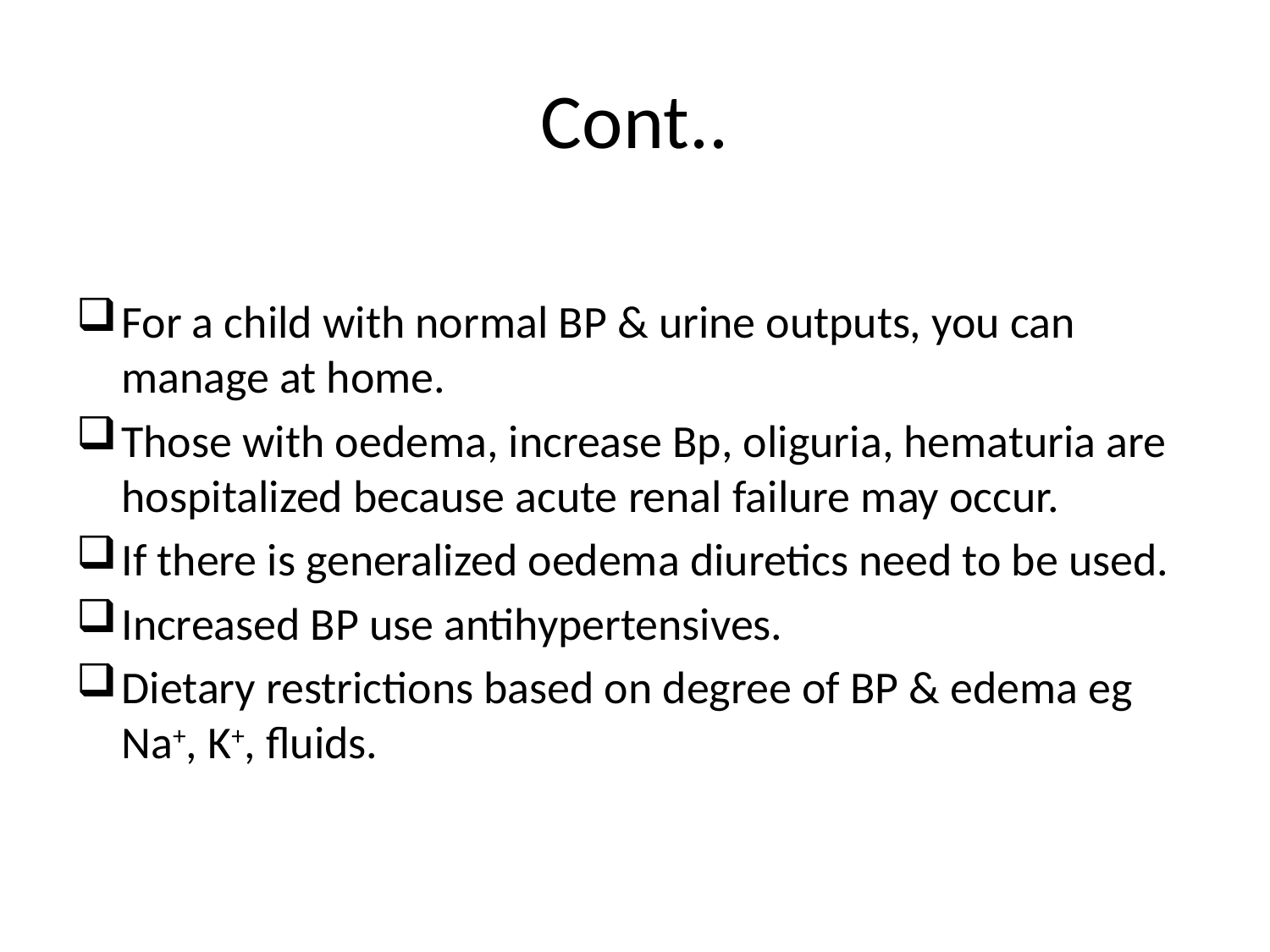

# Cont..

For a child with normal BP & urine outputs, you can manage at home.
Those with oedema, increase Bp, oliguria, hematuria are hospitalized because acute renal failure may occur.
If there is generalized oedema diuretics need to be used.
Increased BP use antihypertensives.
Dietary restrictions based on degree of BP & edema eg Na+, K+, fluids.